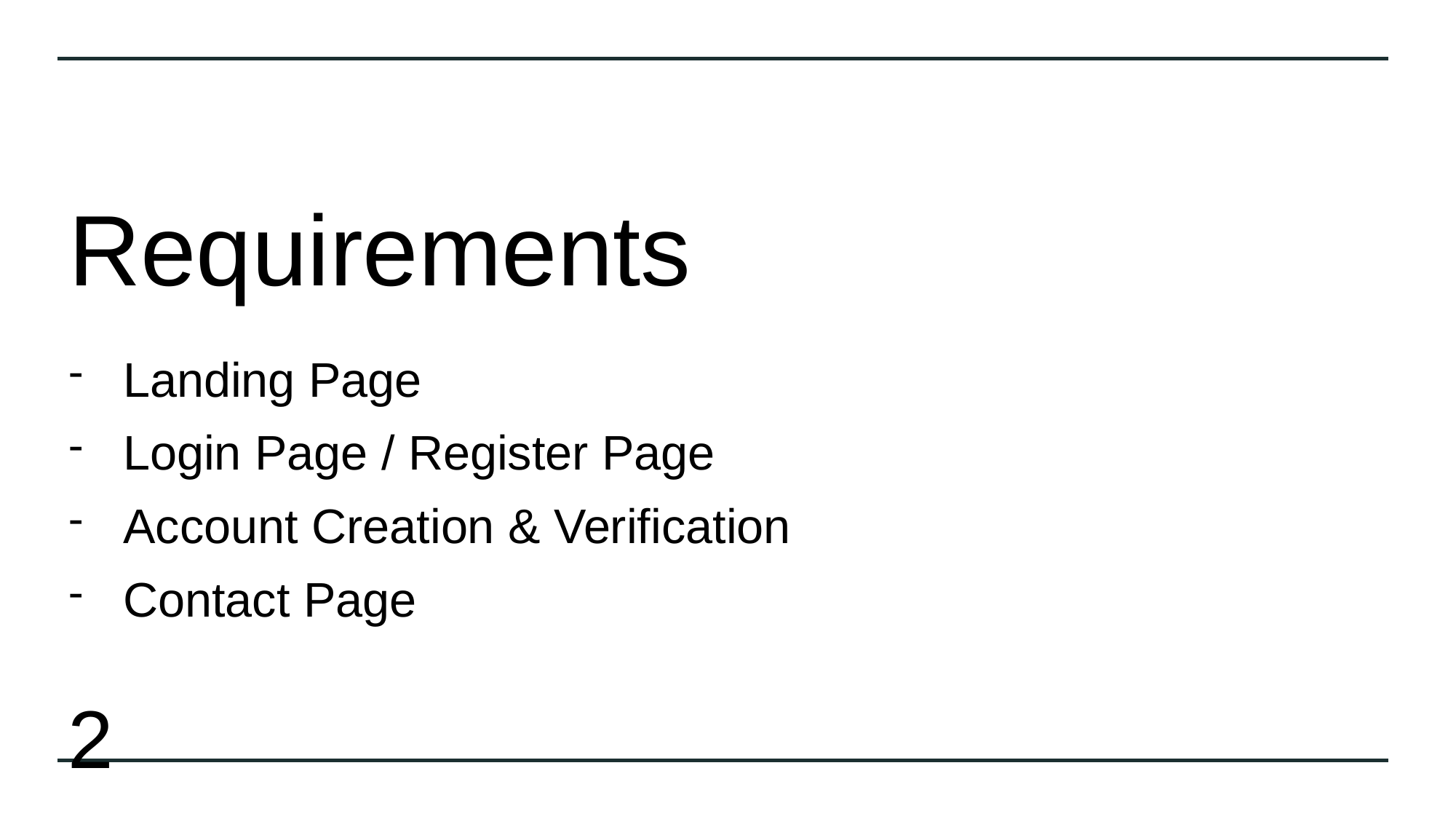

# Requirements
Landing Page
Login Page / Register Page
Account Creation & Verification
Contact Page

2